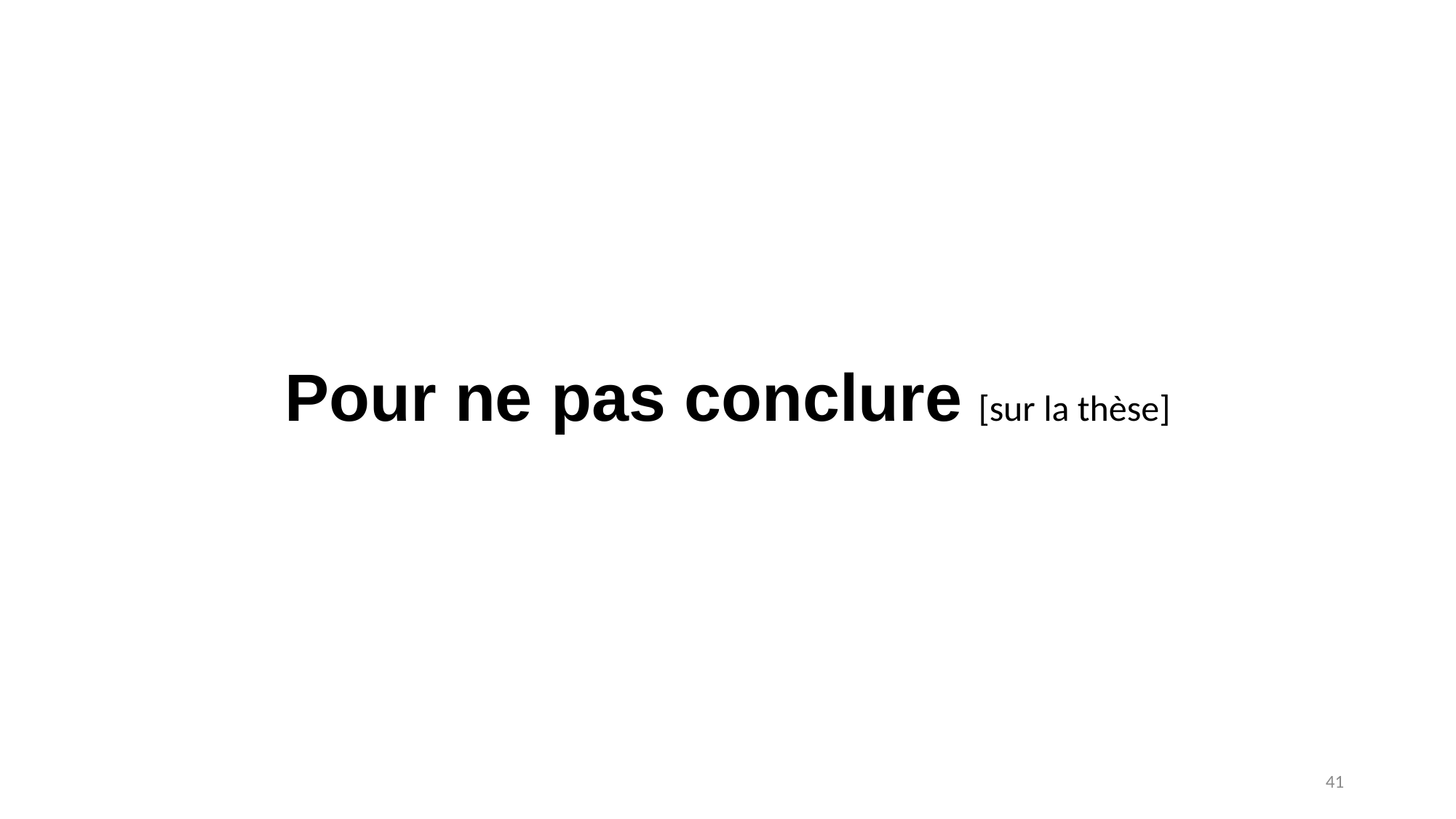

# Pour ne pas conclure [sur la thèse]
41